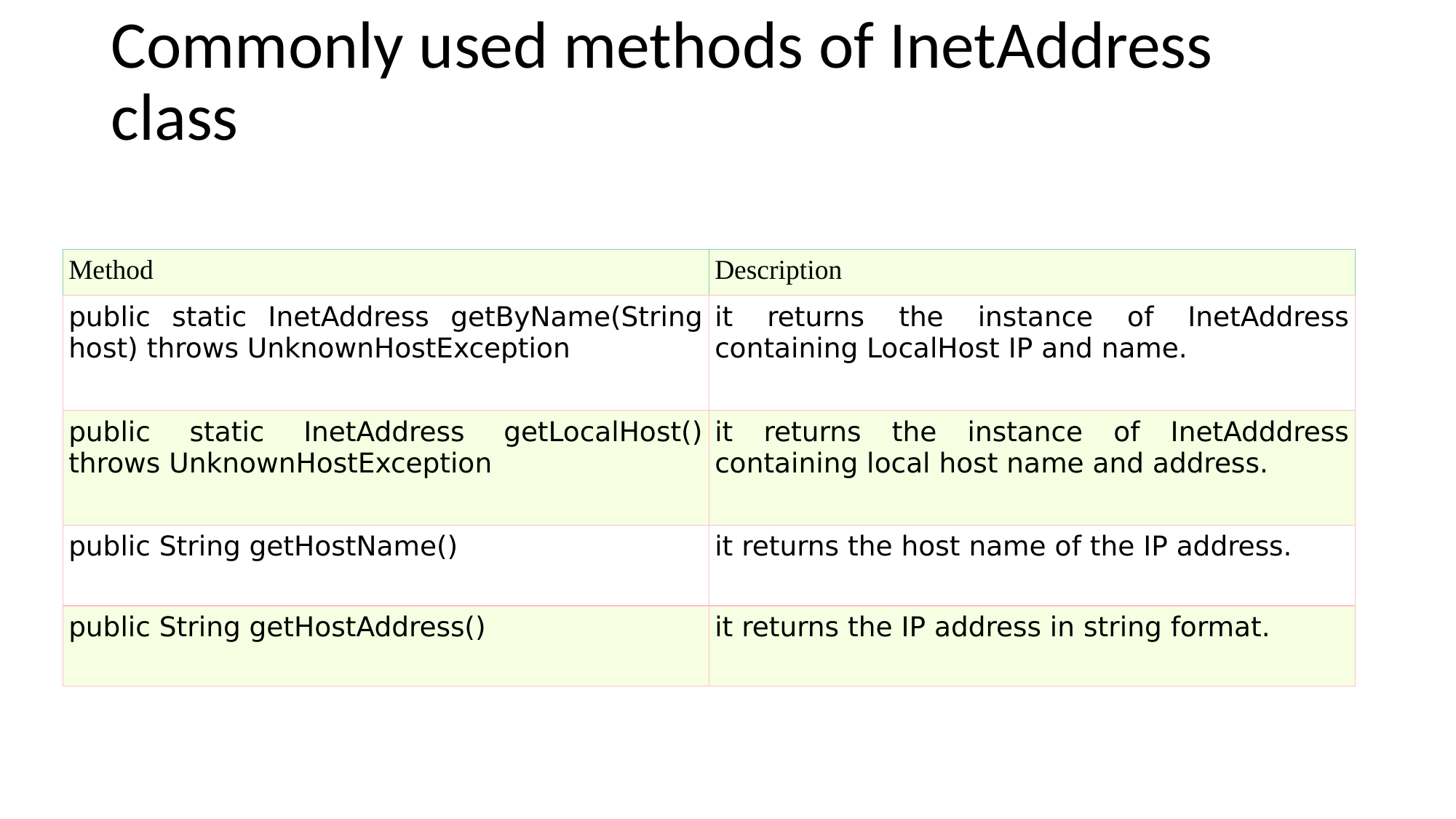

# Commonly used methods of InetAddress class
| Method | Description |
| --- | --- |
| public static InetAddress getByName(String host) throws UnknownHostException | it returns the instance of InetAddress containing LocalHost IP and name. |
| public static InetAddress getLocalHost() throws UnknownHostException | it returns the instance of InetAdddress containing local host name and address. |
| public String getHostName() | it returns the host name of the IP address. |
| public String getHostAddress() | it returns the IP address in string format. |